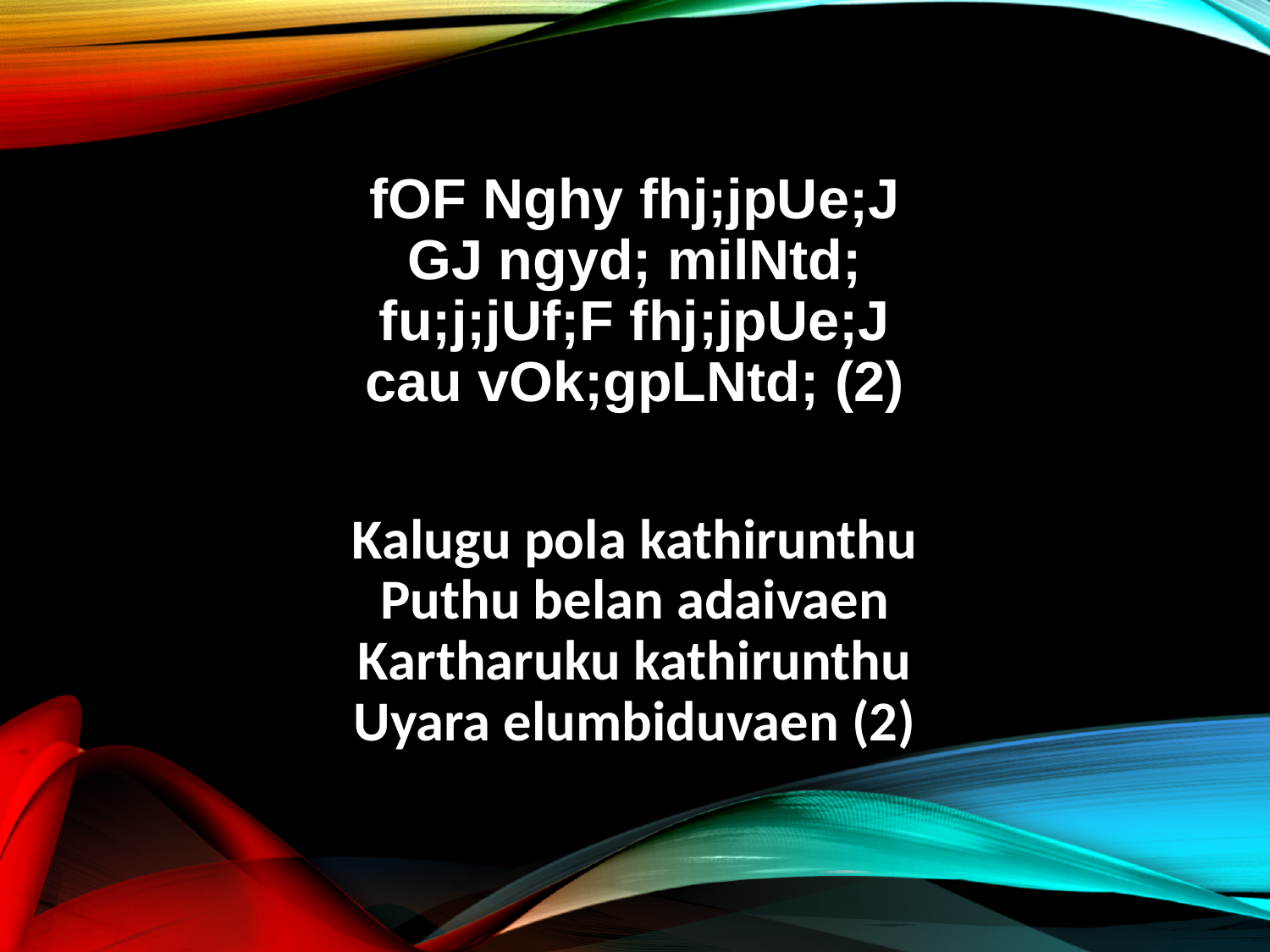

fOF Nghy fhj;jpUe;J
GJ ngyd; milNtd;
fu;j;jUf;F fhj;jpUe;J
cau vOk;gpLNtd; (2)

Kalugu pola kathirunthu
Puthu belan adaivaen
Kartharuku kathirunthu
Uyara elumbiduvaen (2)